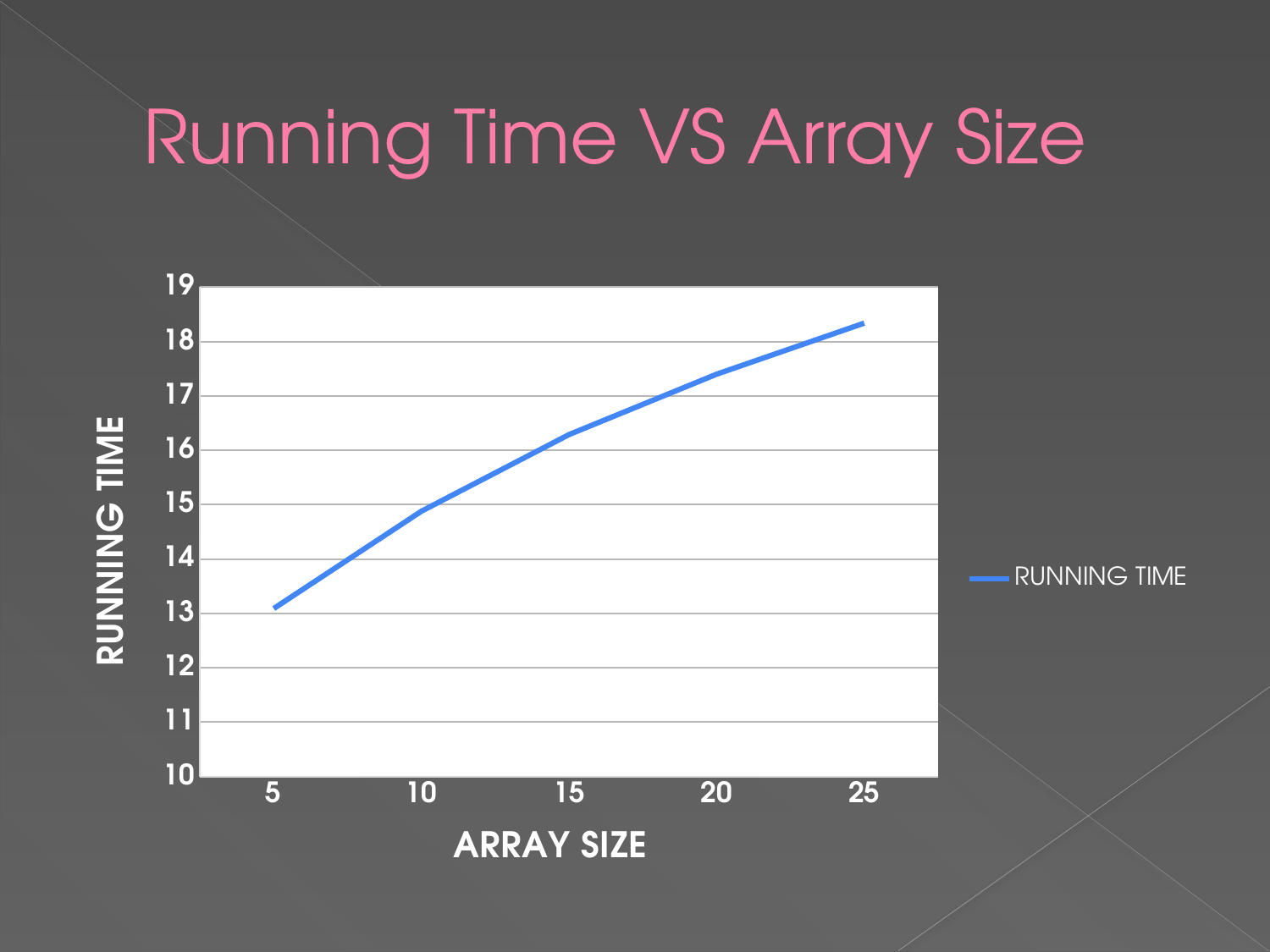

# Running Time VS Array Size

### Chart

| Category | RUNNING TIME |
|---|---|
| 5 | 13.09 |
| 10 | 14.88 |
| 15 | 16.29 |
| 20 | 17.4 |
| 25 | 18.34 |